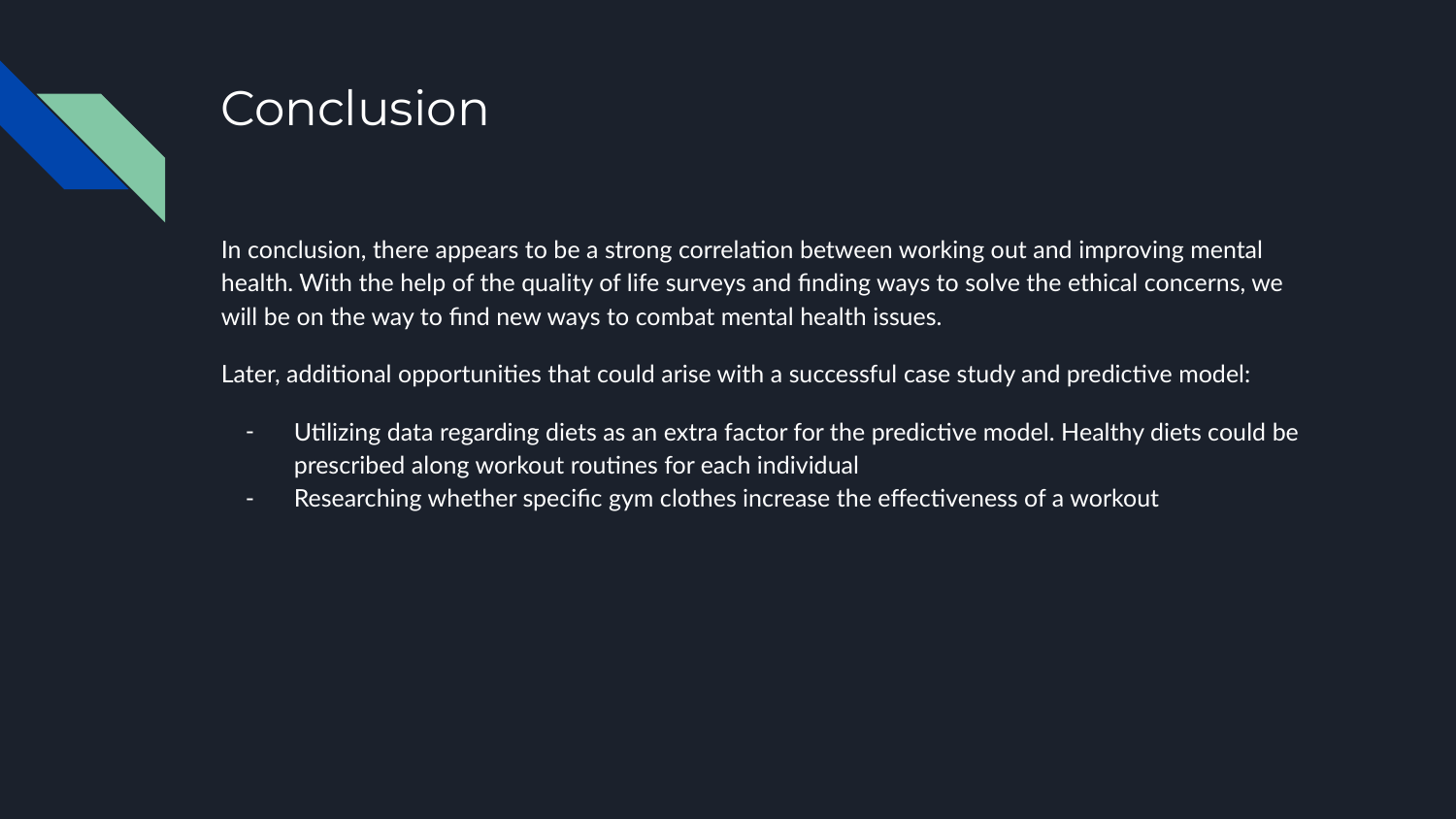

# Conclusion
In conclusion, there appears to be a strong correlation between working out and improving mental health. With the help of the quality of life surveys and finding ways to solve the ethical concerns, we will be on the way to find new ways to combat mental health issues.
Later, additional opportunities that could arise with a successful case study and predictive model:
Utilizing data regarding diets as an extra factor for the predictive model. Healthy diets could be prescribed along workout routines for each individual
Researching whether specific gym clothes increase the effectiveness of a workout